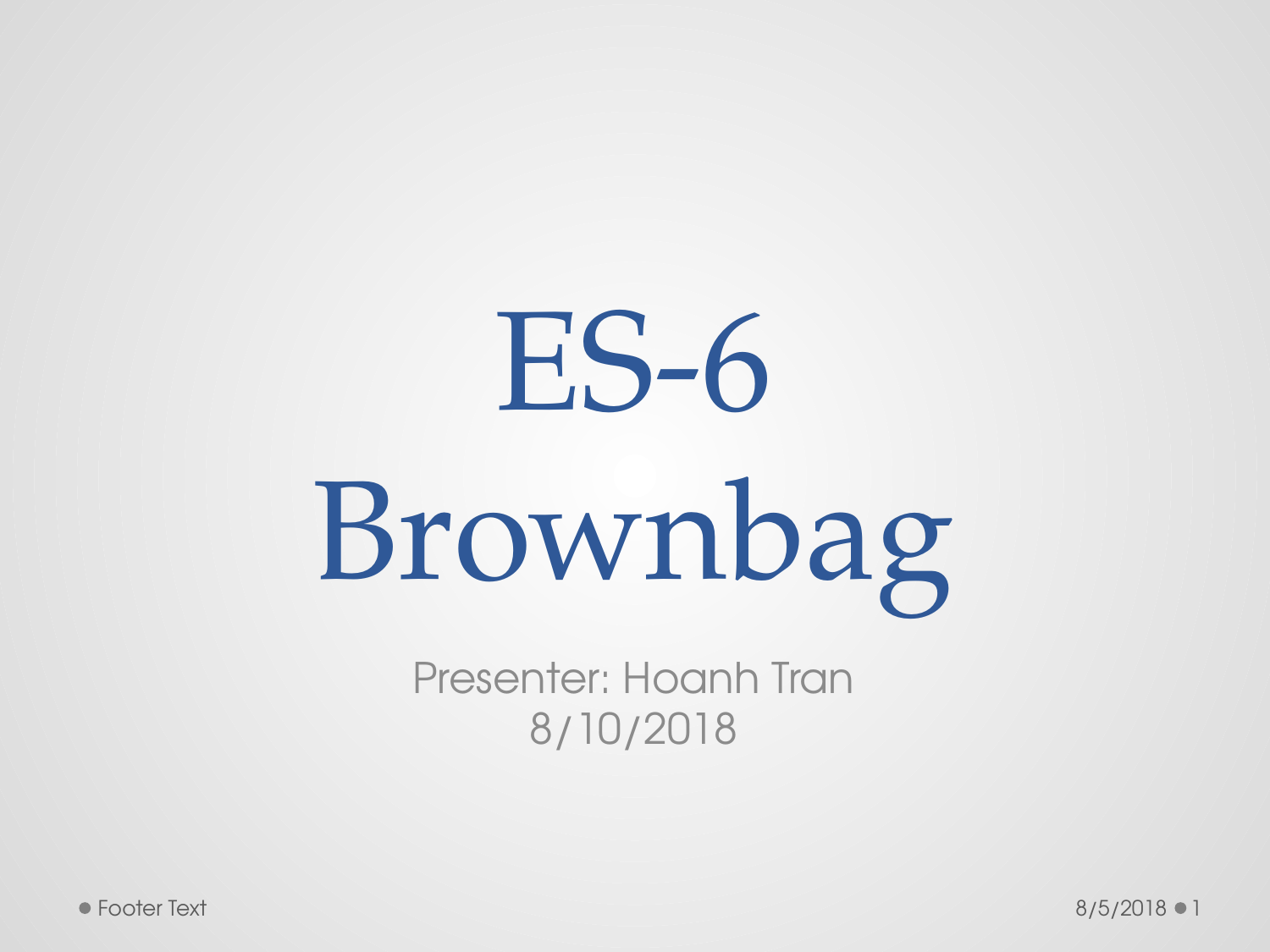

# ES-6 Brownbag
Presenter: Hoanh Tran
8/10/2018
Footer Text
8/5/2018
1